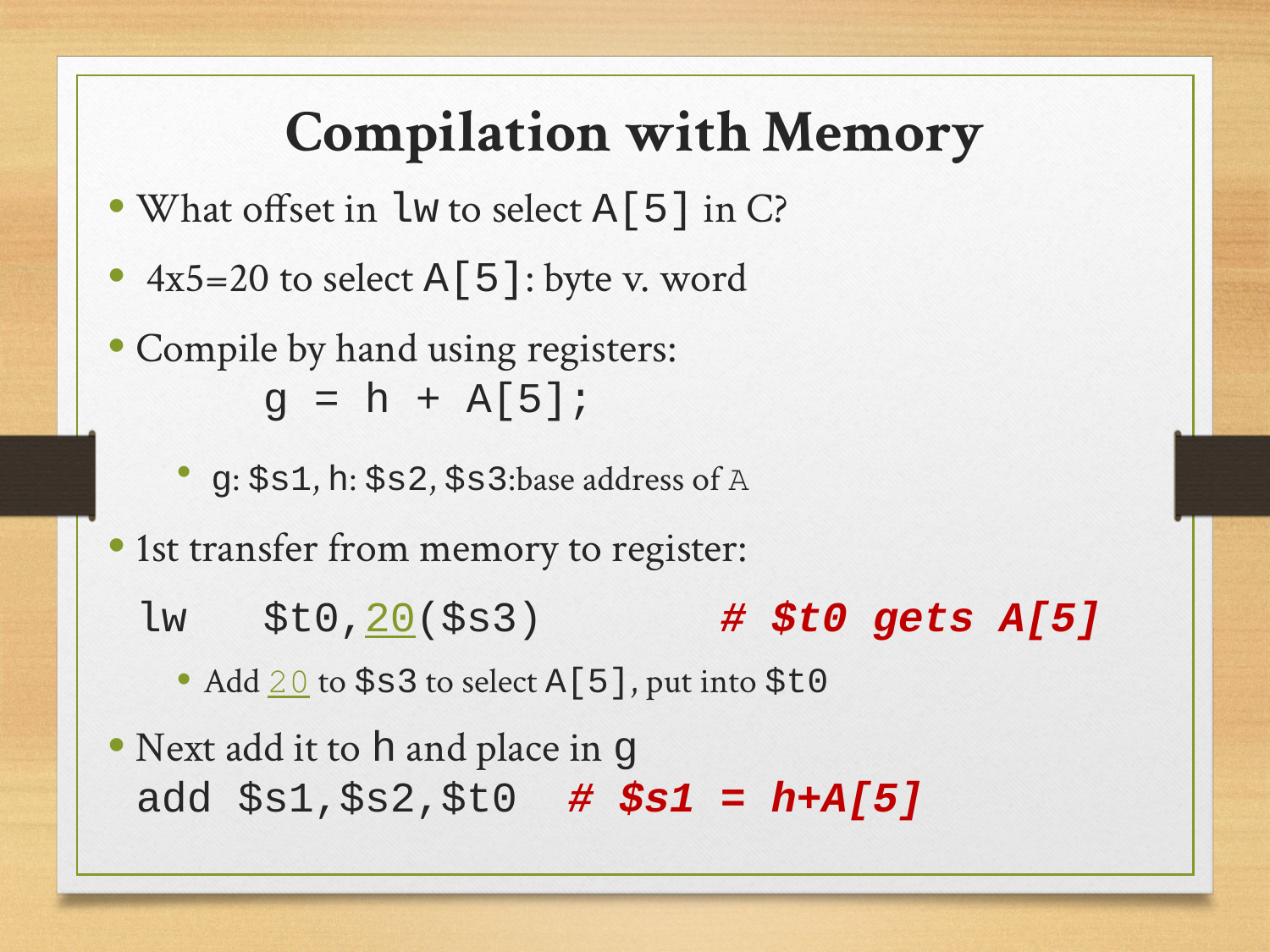

Compilation with Memory
What offset in lw to select A[5] in C?
 4x5=20 to select A[5]: byte v. word
Compile by hand using registers:
	g = h + A[5];
 g: $s1, h: $s2, $s3:base address of A
1st transfer from memory to register:
	lw	$t0,20($s3)	   # $t0 gets A[5]
Add 20 to $s3 to select A[5], put into $t0
Next add it to h and place in g
add $s1,$s2,$t0  # $s1 = h+A[5]